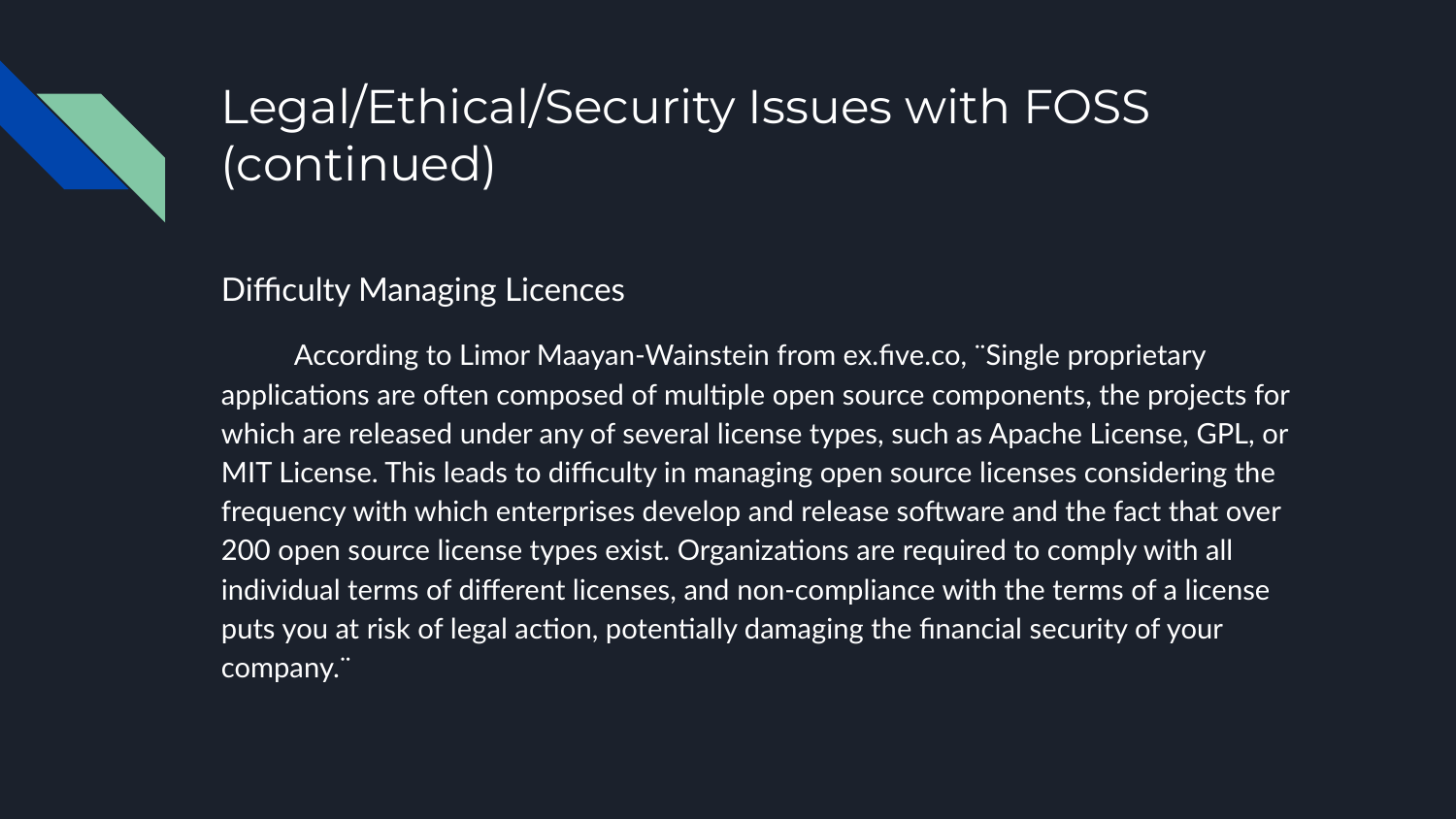

# Legal/Ethical/Security Issues with FOSS (continued)

Difficulty Managing Licences
According to Limor Maayan-Wainstein from ex.five.co, ¨Single proprietary applications are often composed of multiple open source components, the projects for which are released under any of several license types, such as Apache License, GPL, or MIT License. This leads to difficulty in managing open source licenses considering the frequency with which enterprises develop and release software and the fact that over 200 open source license types exist. Organizations are required to comply with all individual terms of different licenses, and non-compliance with the terms of a license puts you at risk of legal action, potentially damaging the financial security of your company.¨